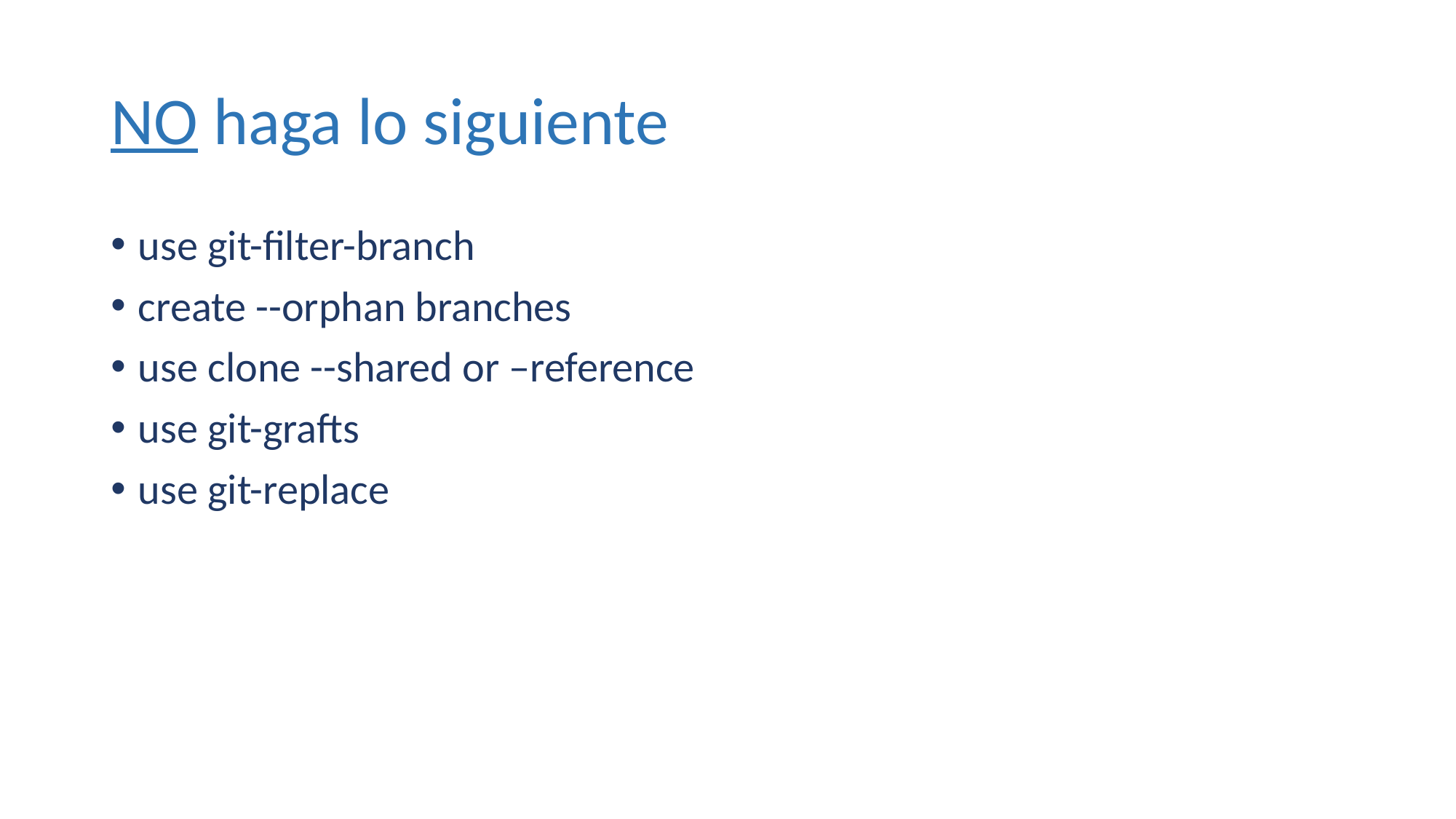

# NO haga lo siguiente
use git-filter-branch
create --orphan branches
use clone --shared or –reference
use git-grafts
use git-replace